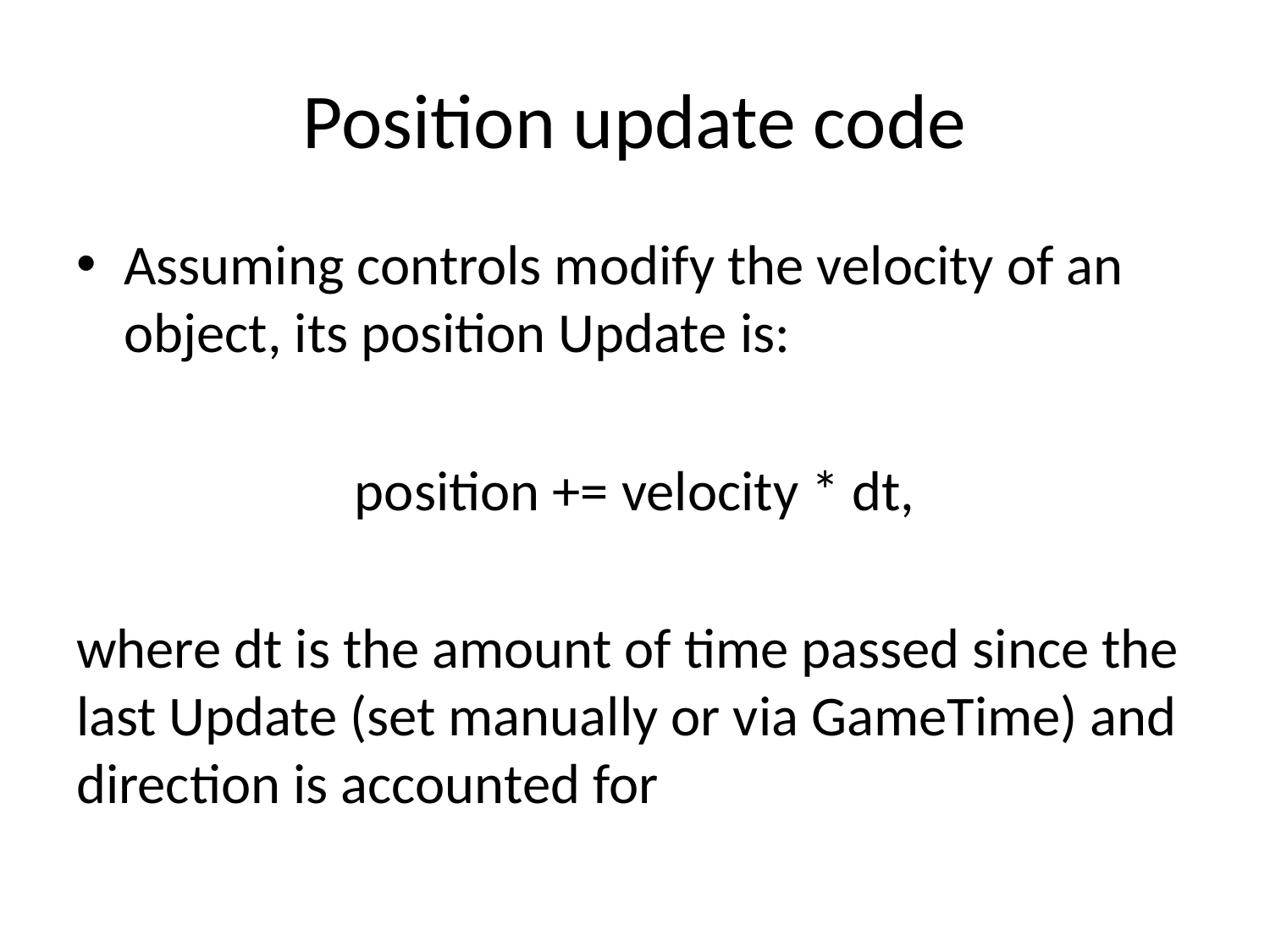

# Position update code
Assuming controls modify the velocity of an object, its position Update is:

position += velocity * dt,

where dt is the amount of time passed since the last Update (set manually or via GameTime) and direction is accounted for